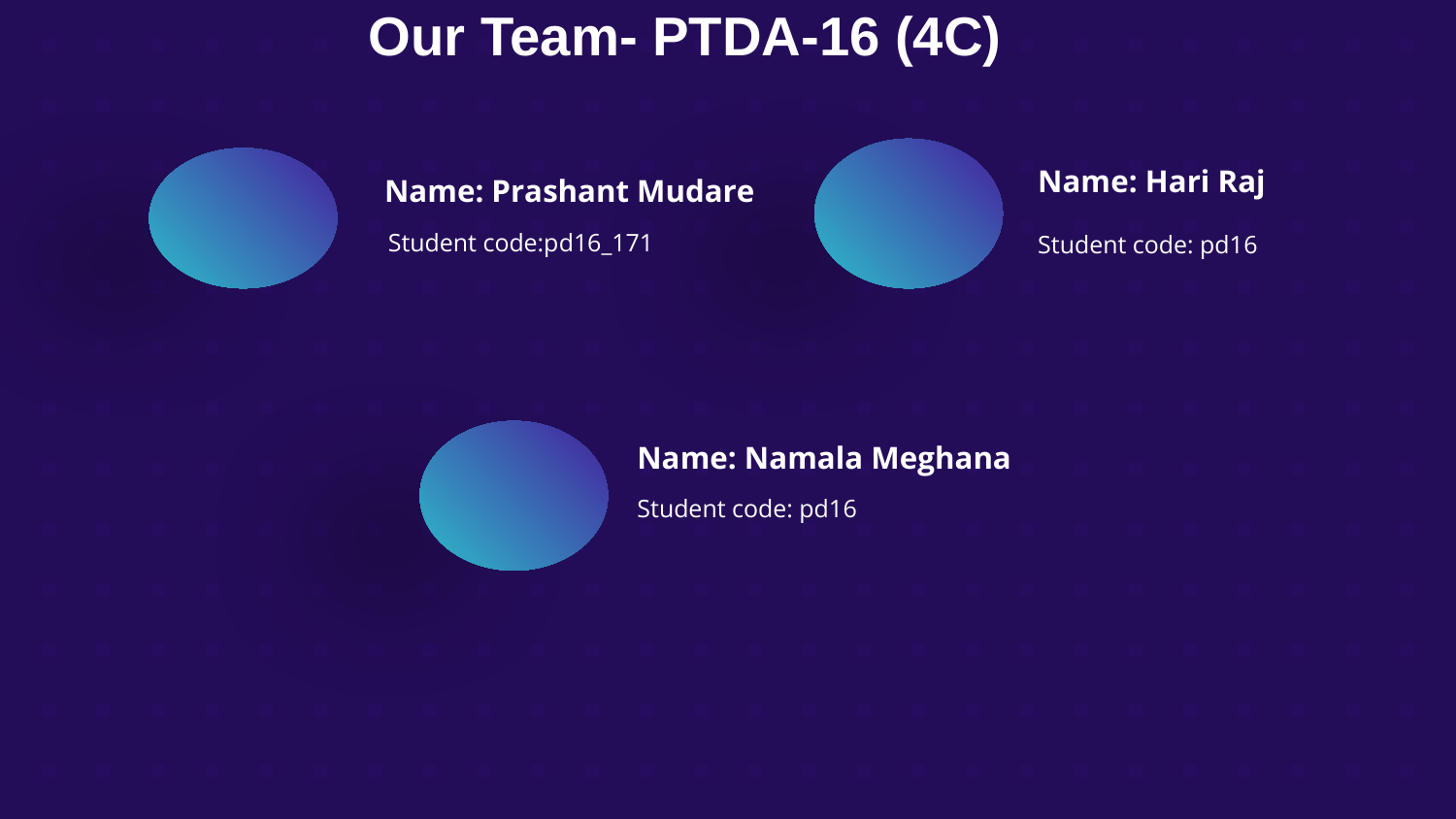

# Our Team- PTDA-16 (4C)

Name: Hari Raj
 Name: Prashant Mudare

 Student code:pd16_171
Student code: pd16

Name: Namala Meghana
Student code: pd16